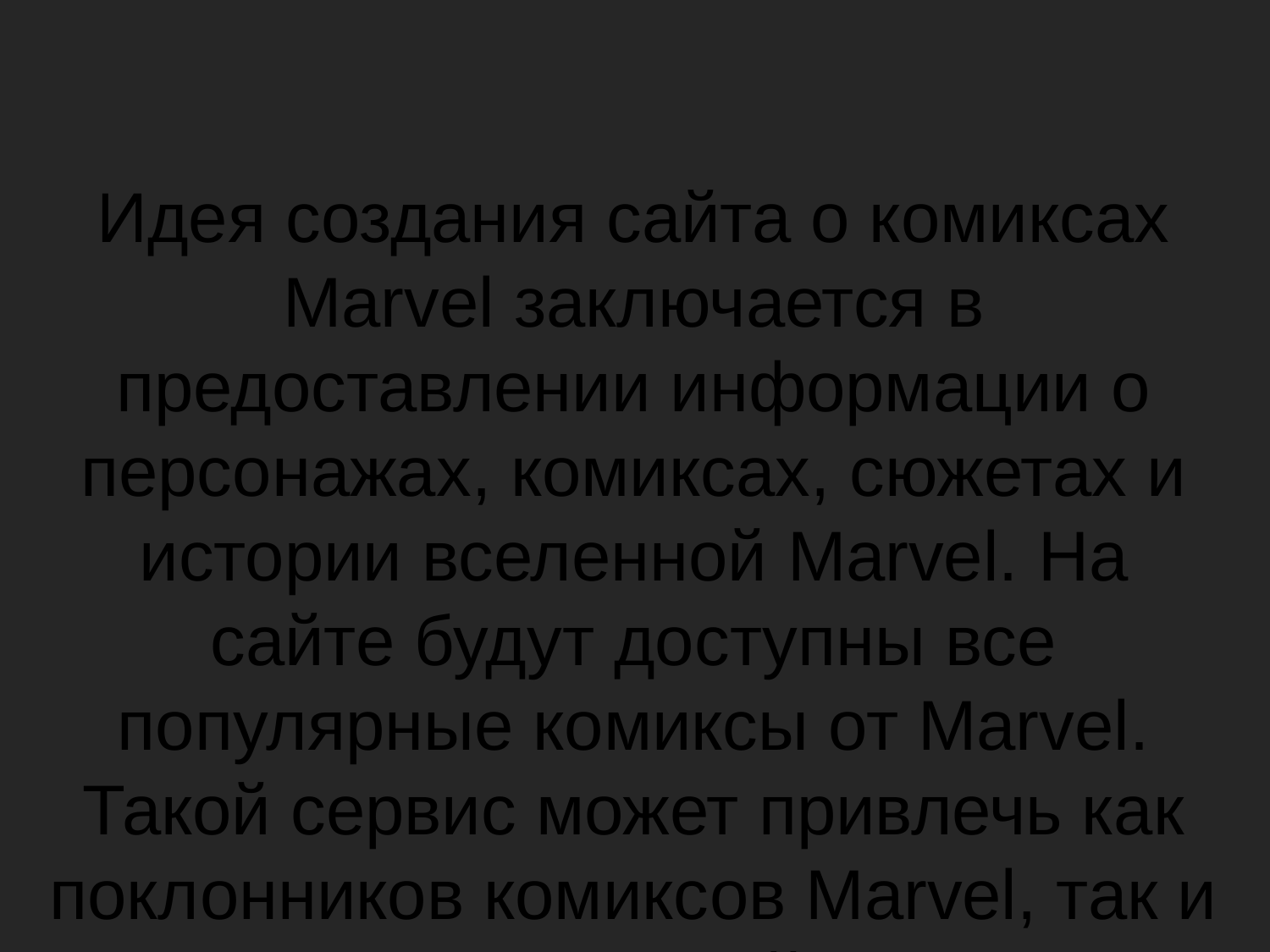

Идея создания сайта о комиксах Marvel заключается в предоставлении информации о персонажах, комиксах, сюжетах и истории вселенной Marvel. На сайте будут доступны все популярные комиксы от Marvel. Такой сервис может привлечь как поклонников комиксов Marvel, так и новых любителей жанра.